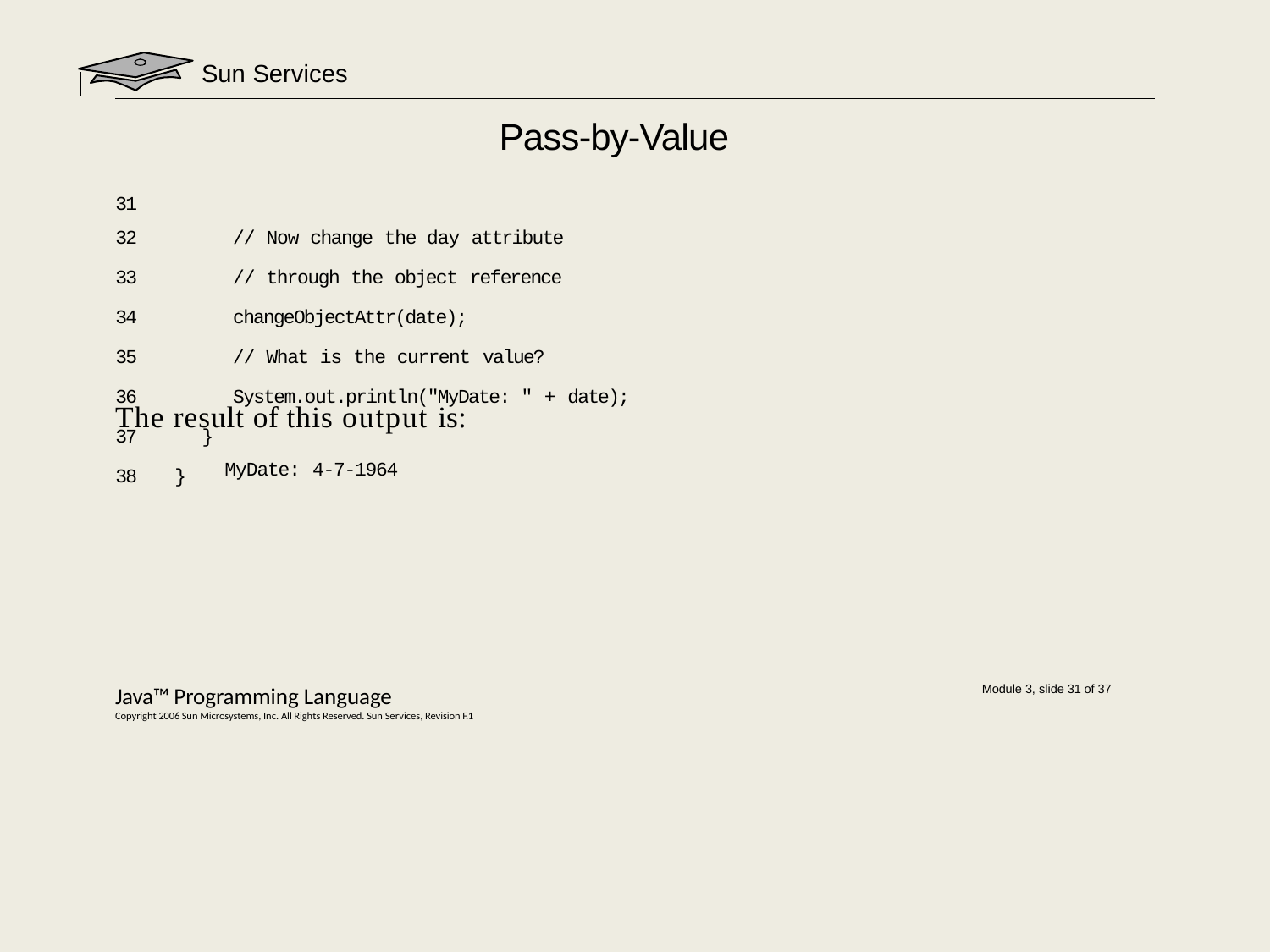

# Sun Services

|  |  | Pass-by-Value |
| --- | --- | --- |
| 31 |  |  |
| 32 |  | // Now change the day attribute |
| 33 |  | // through the object reference |
| 34 |  | changeObjectAttr(date); |
| 35 |  | // What is the current value? |
| 36 |  | System.out.println("MyDate: " + date); |
| 37 |  | } |
| 38 | } |  |
The result of this output is:
MyDate: 4-7-1964
Java™ Programming Language
Copyright 2006 Sun Microsystems, Inc. All Rights Reserved. Sun Services, Revision F.1
Module 3, slide 31 of 37